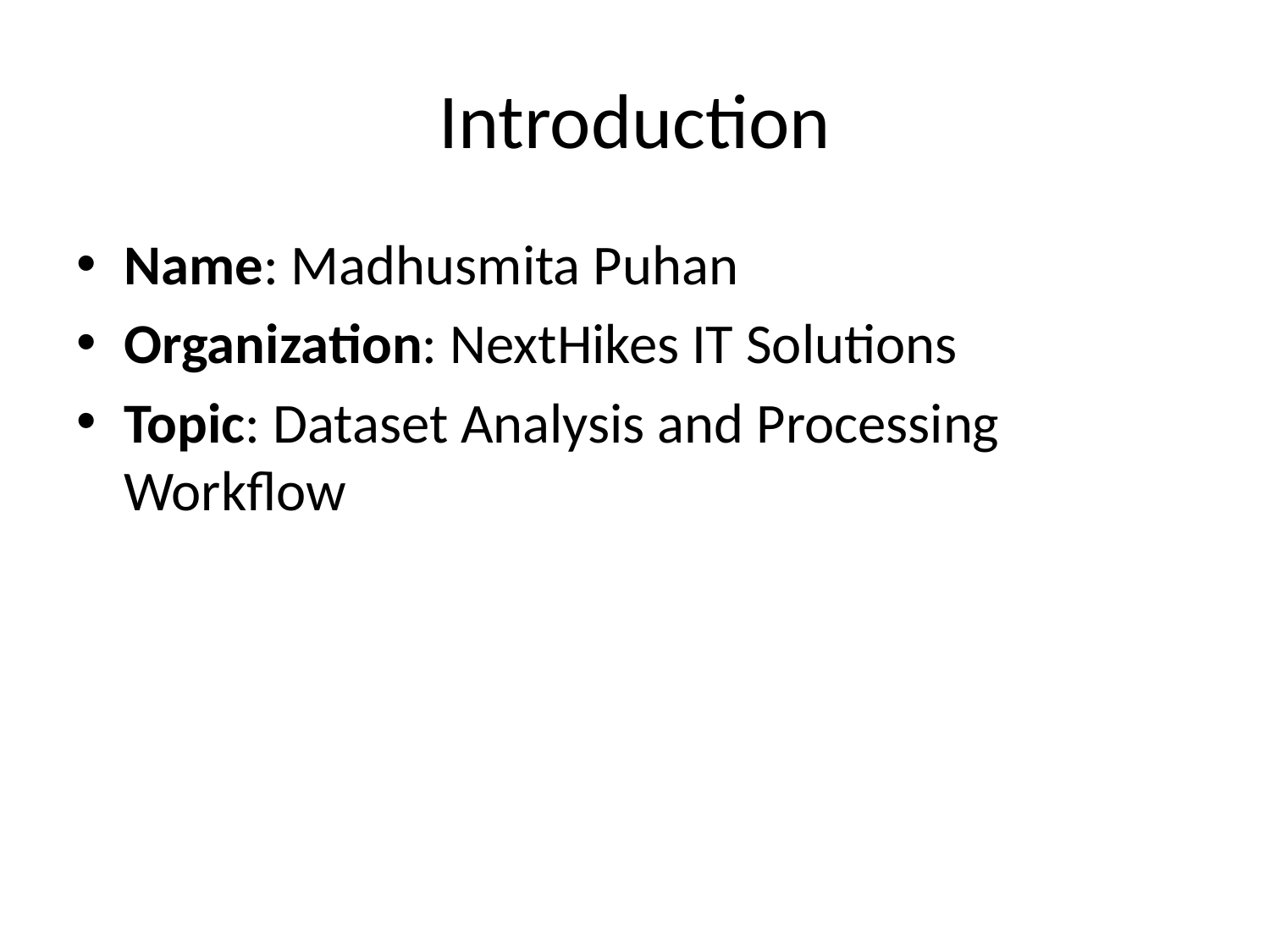

# Introduction
Name: Madhusmita Puhan
Organization: NextHikes IT Solutions
Topic: Dataset Analysis and Processing Workflow